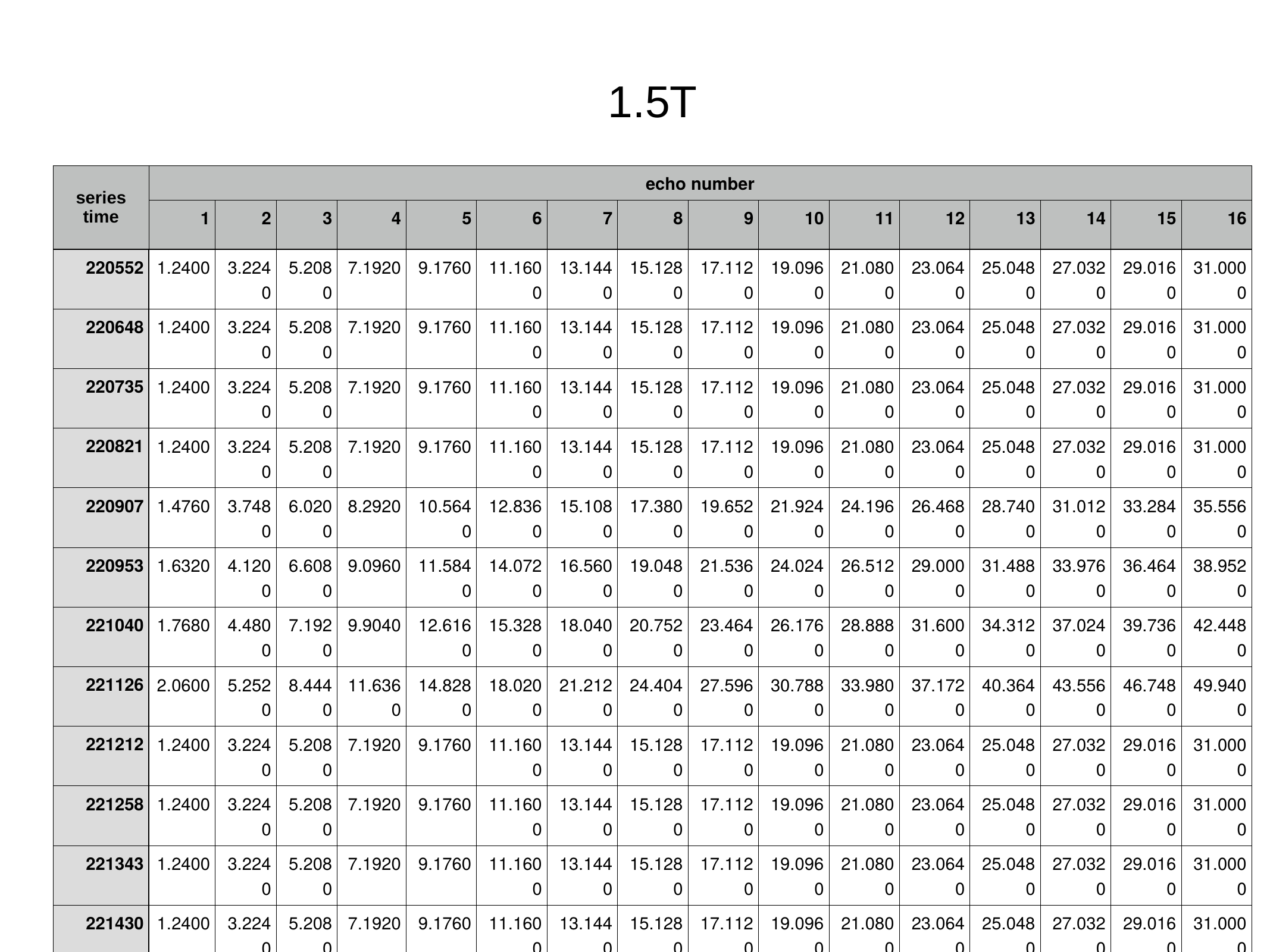

1.5T
| series time | echo number |  |  |  |  |  |  |  |  |  |  |  |  |  |  |  |
| --- | --- | --- | --- | --- | --- | --- | --- | --- | --- | --- | --- | --- | --- | --- | --- | --- |
|  | 1 | 2 | 3 | 4 | 5 | 6 | 7 | 8 | 9 | 10 | 11 | 12 | 13 | 14 | 15 | 16 |
| 220552 | 1.2400 | 3.2240 | 5.2080 | 7.1920 | 9.1760 | 11.1600 | 13.1440 | 15.1280 | 17.1120 | 19.0960 | 21.0800 | 23.0640 | 25.0480 | 27.0320 | 29.0160 | 31.0000 |
| 220648 | 1.2400 | 3.2240 | 5.2080 | 7.1920 | 9.1760 | 11.1600 | 13.1440 | 15.1280 | 17.1120 | 19.0960 | 21.0800 | 23.0640 | 25.0480 | 27.0320 | 29.0160 | 31.0000 |
| 220735 | 1.2400 | 3.2240 | 5.2080 | 7.1920 | 9.1760 | 11.1600 | 13.1440 | 15.1280 | 17.1120 | 19.0960 | 21.0800 | 23.0640 | 25.0480 | 27.0320 | 29.0160 | 31.0000 |
| 220821 | 1.2400 | 3.2240 | 5.2080 | 7.1920 | 9.1760 | 11.1600 | 13.1440 | 15.1280 | 17.1120 | 19.0960 | 21.0800 | 23.0640 | 25.0480 | 27.0320 | 29.0160 | 31.0000 |
| 220907 | 1.4760 | 3.7480 | 6.0200 | 8.2920 | 10.5640 | 12.8360 | 15.1080 | 17.3800 | 19.6520 | 21.9240 | 24.1960 | 26.4680 | 28.7400 | 31.0120 | 33.2840 | 35.5560 |
| 220953 | 1.6320 | 4.1200 | 6.6080 | 9.0960 | 11.5840 | 14.0720 | 16.5600 | 19.0480 | 21.5360 | 24.0240 | 26.5120 | 29.0000 | 31.4880 | 33.9760 | 36.4640 | 38.9520 |
| 221040 | 1.7680 | 4.4800 | 7.1920 | 9.9040 | 12.6160 | 15.3280 | 18.0400 | 20.7520 | 23.4640 | 26.1760 | 28.8880 | 31.6000 | 34.3120 | 37.0240 | 39.7360 | 42.4480 |
| 221126 | 2.0600 | 5.2520 | 8.4440 | 11.6360 | 14.8280 | 18.0200 | 21.2120 | 24.4040 | 27.5960 | 30.7880 | 33.9800 | 37.1720 | 40.3640 | 43.5560 | 46.7480 | 49.9400 |
| 221212 | 1.2400 | 3.2240 | 5.2080 | 7.1920 | 9.1760 | 11.1600 | 13.1440 | 15.1280 | 17.1120 | 19.0960 | 21.0800 | 23.0640 | 25.0480 | 27.0320 | 29.0160 | 31.0000 |
| 221258 | 1.2400 | 3.2240 | 5.2080 | 7.1920 | 9.1760 | 11.1600 | 13.1440 | 15.1280 | 17.1120 | 19.0960 | 21.0800 | 23.0640 | 25.0480 | 27.0320 | 29.0160 | 31.0000 |
| 221343 | 1.2400 | 3.2240 | 5.2080 | 7.1920 | 9.1760 | 11.1600 | 13.1440 | 15.1280 | 17.1120 | 19.0960 | 21.0800 | 23.0640 | 25.0480 | 27.0320 | 29.0160 | 31.0000 |
| 221430 | 1.2400 | 3.2240 | 5.2080 | 7.1920 | 9.1760 | 11.1600 | 13.1440 | 15.1280 | 17.1120 | 19.0960 | 21.0800 | 23.0640 | 25.0480 | 27.0320 | 29.0160 | 31.0000 |
| 221516 | 1.4760 | 3.7480 | 6.0200 | 8.2920 | 10.5640 | 12.8360 | 15.1080 | 17.3800 | 19.6520 | 21.9240 | 24.1960 | 26.4680 | 28.7400 | 31.0120 | 33.2840 | 35.5560 |
| 221602 | 1.6320 | 4.1200 | 6.6080 | 9.0960 | 11.5840 | 14.0720 | 16.5600 | 19.0480 | 21.5360 | 24.0240 | 26.5120 | 29.0000 | 31.4880 | 33.9760 | 36.4640 | 38.9520 |
| 221648 | 1.7680 | 4.4800 | 7.1920 | 9.9040 | 12.6160 | 15.3280 | 18.0400 | 20.7520 | 23.4640 | 26.1760 | 28.8880 | 31.6000 | 34.3120 | 37.0240 | 39.7360 | 42.4480 |
| 221734 | 2.0600 | 5.2520 | 8.4440 | 11.6360 | 14.8280 | 18.0200 | 21.2120 | 24.4040 | 27.5960 | 30.7880 | 33.9800 | 37.1720 | 40.3640 | 43.5560 | 46.7480 | 49.9400 |